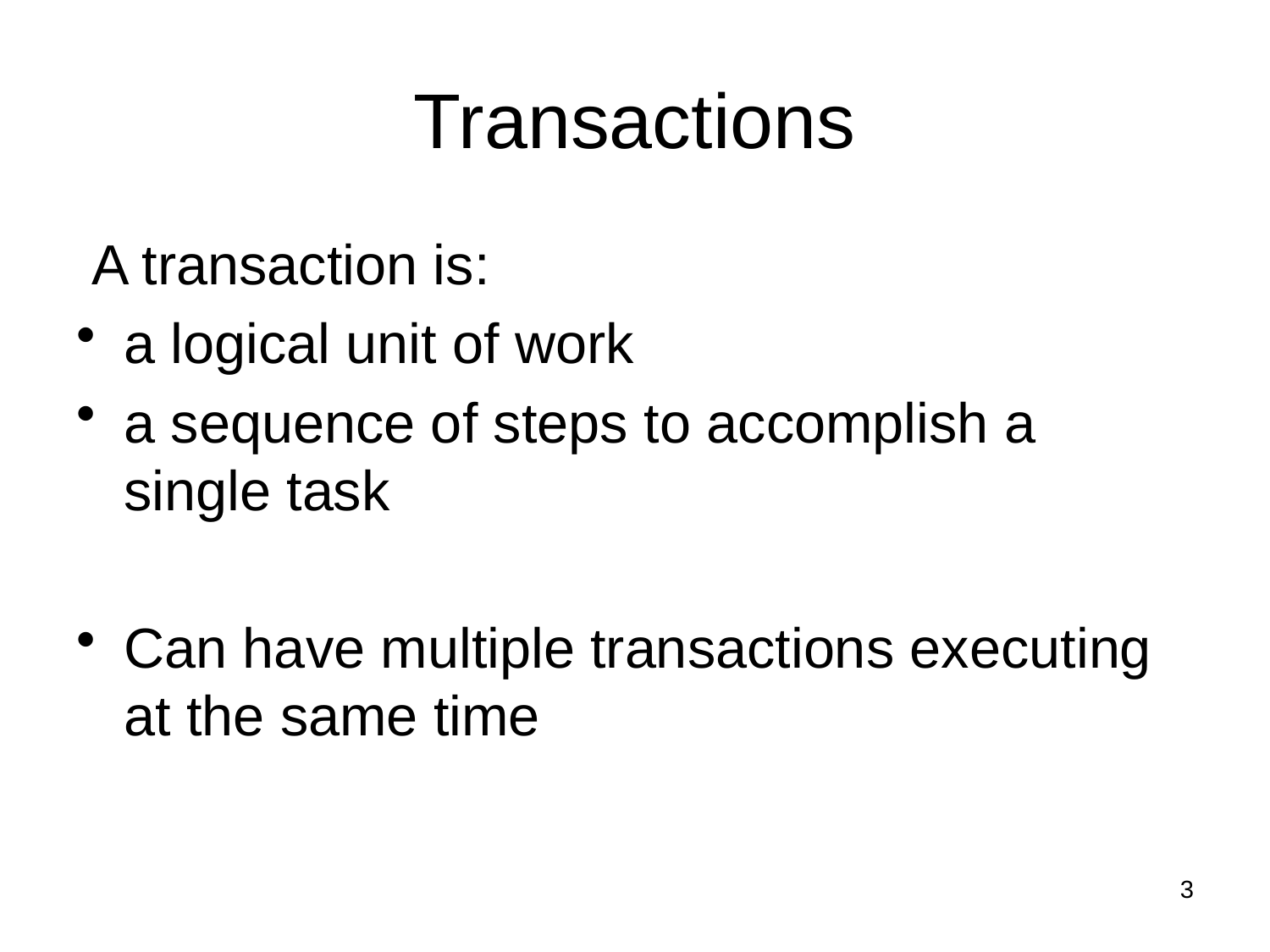

# Transactions
 A transaction is:
a logical unit of work
a sequence of steps to accomplish a single task

Can have multiple transactions executing at the same time

3